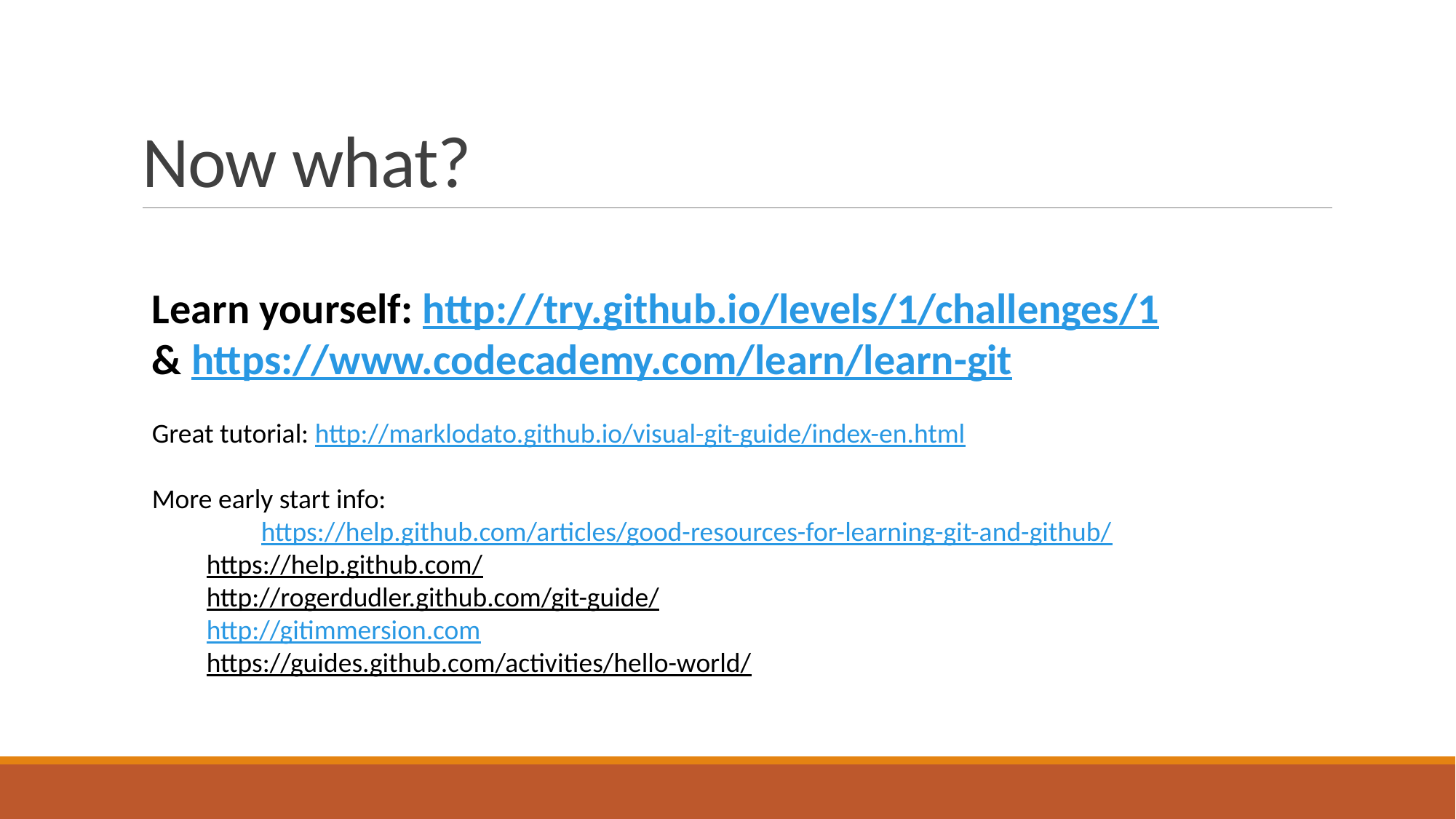

# Now what?

Learn yourself: http://try.github.io/levels/1/challenges/1
& https://www.codecademy.com/learn/learn-git

Great tutorial: http://marklodato.github.io/visual-git-guide/index-en.html

More early start info:
	https://help.github.com/articles/good-resources-for-learning-git-and-github/
https://help.github.com/
http://rogerdudler.github.com/git-guide/
http://gitimmersion.com
https://guides.github.com/activities/hello-world/